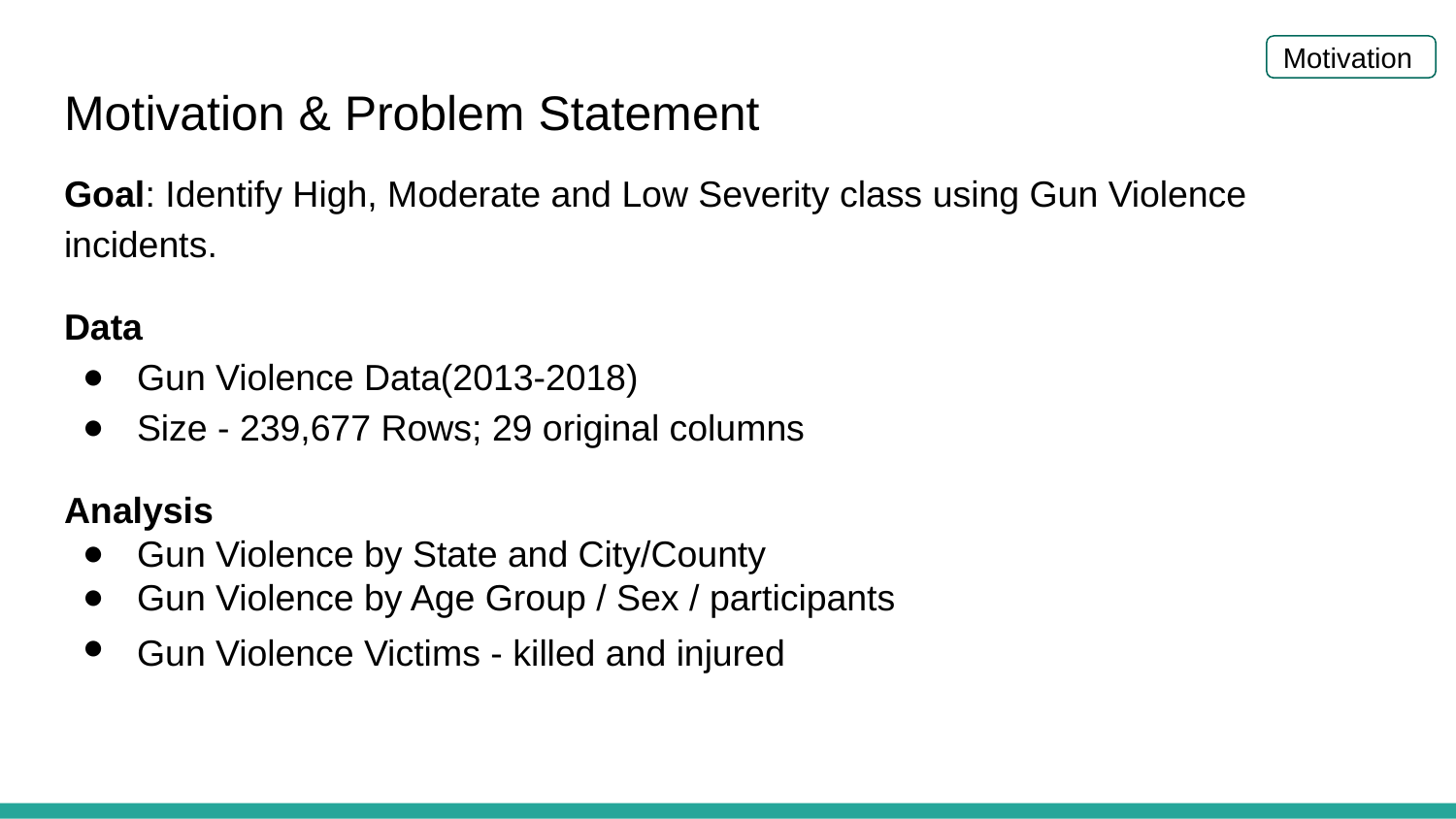

Motivation
# Motivation & Problem Statement
Goal: Identify High, Moderate and Low Severity class using Gun Violence incidents.
Data
Gun Violence Data(2013-2018)
Size - 239,677 Rows; 29 original columns
Analysis
Gun Violence by State and City/County
Gun Violence by Age Group / Sex / participants
Gun Violence Victims - killed and injured